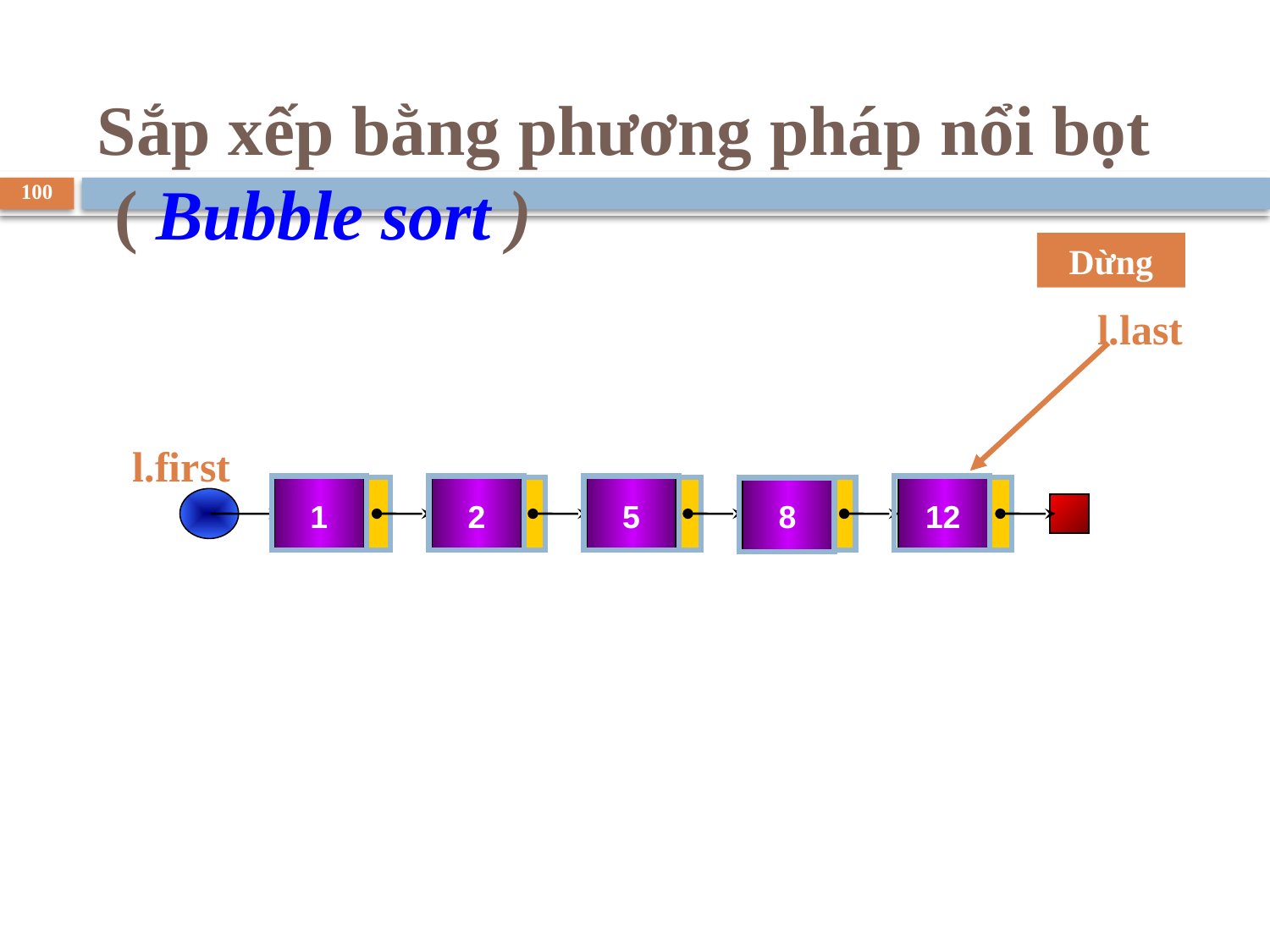

# Sắp xếp bằng phương pháp nổi bọt ( Bubble sort )
100
Dừng
l.last

l.first

1

2

5

8

12